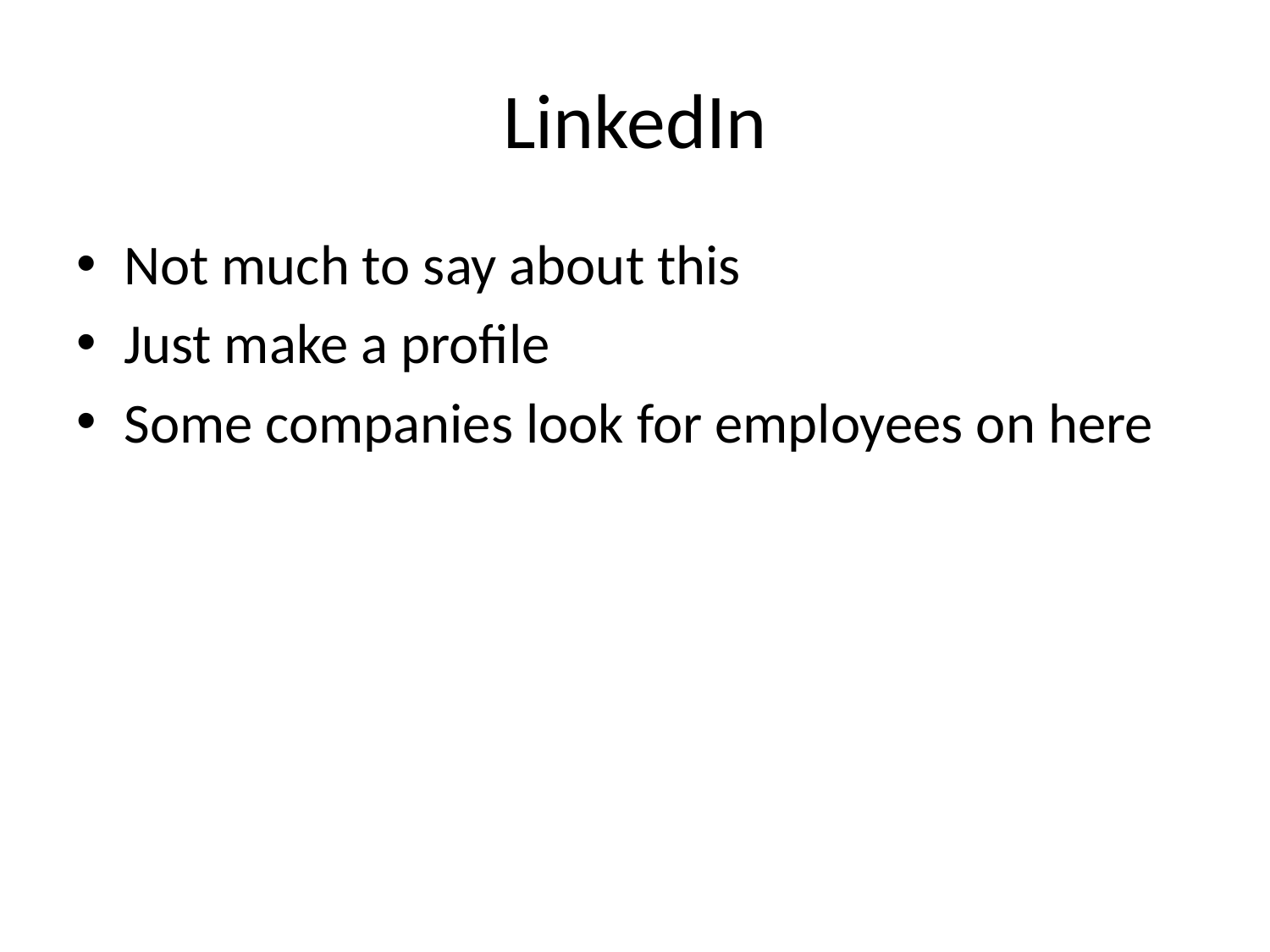

# LinkedIn
Not much to say about this
Just make a profile
Some companies look for employees on here